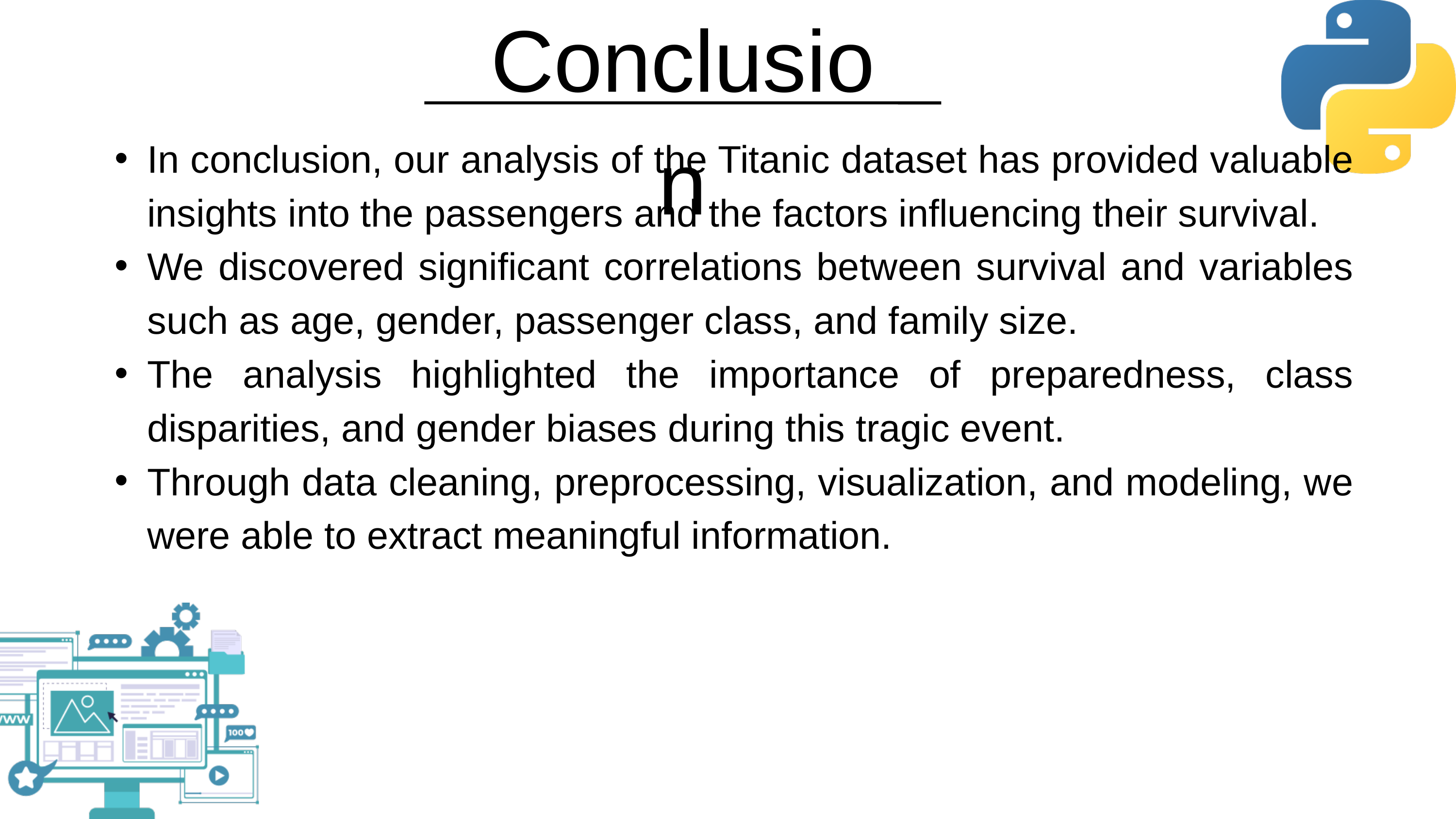

Conclusion

In conclusion, our analysis of the Titanic dataset has provided valuable insights into the passengers and the factors influencing their survival.
We discovered significant correlations between survival and variables such as age, gender, passenger class, and family size.
The analysis highlighted the importance of preparedness, class disparities, and gender biases during this tragic event.
Through data cleaning, preprocessing, visualization, and modeling, we were able to extract meaningful information.